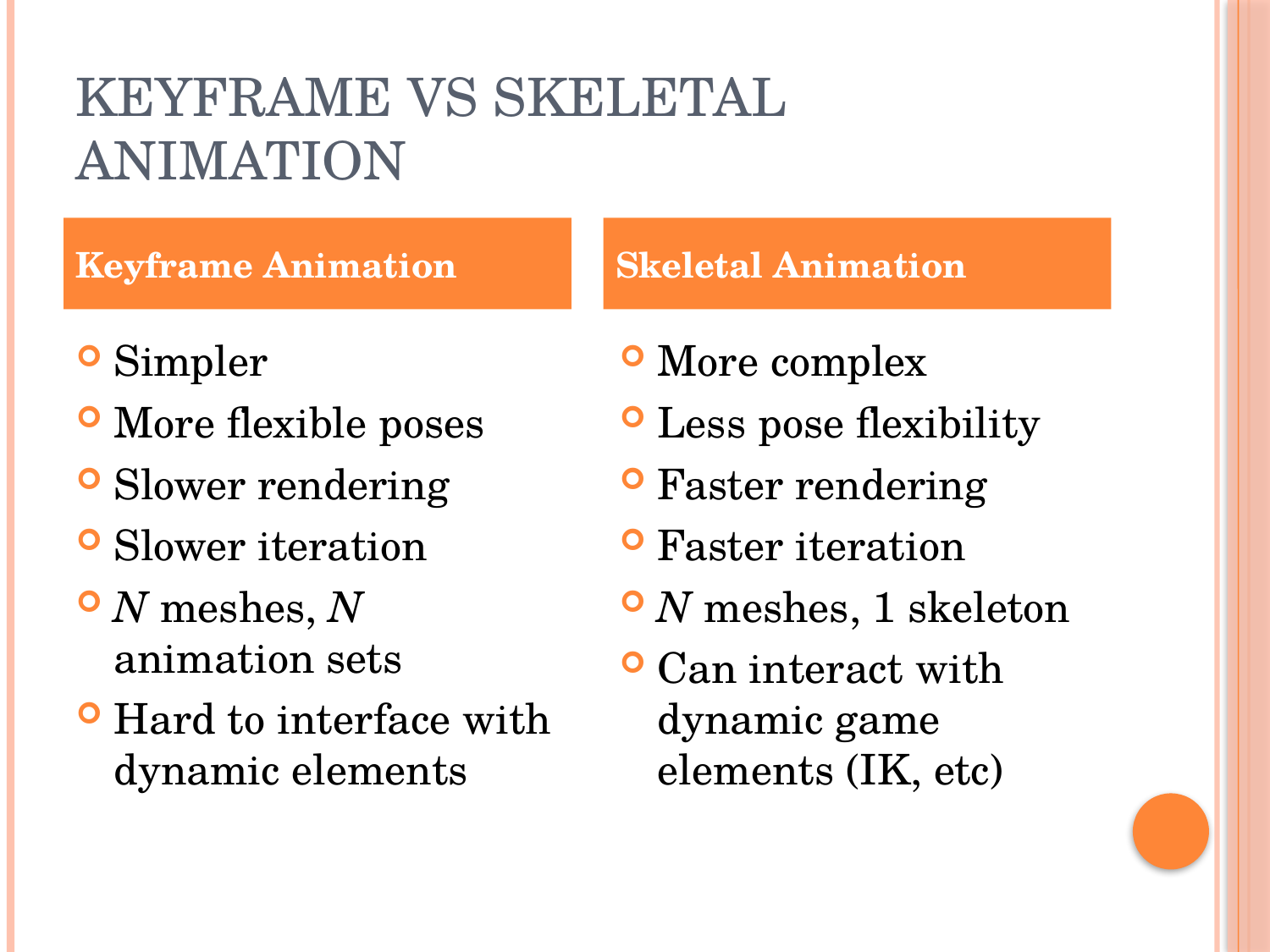

# Keyframe vs Skeletal Animation
Keyframe Animation
Skeletal Animation
Simpler
More flexible poses
Slower rendering
Slower iteration
N meshes, N animation sets
Hard to interface with dynamic elements
More complex
Less pose flexibility
Faster rendering
Faster iteration
N meshes, 1 skeleton
Can interact with dynamic game elements (IK, etc)